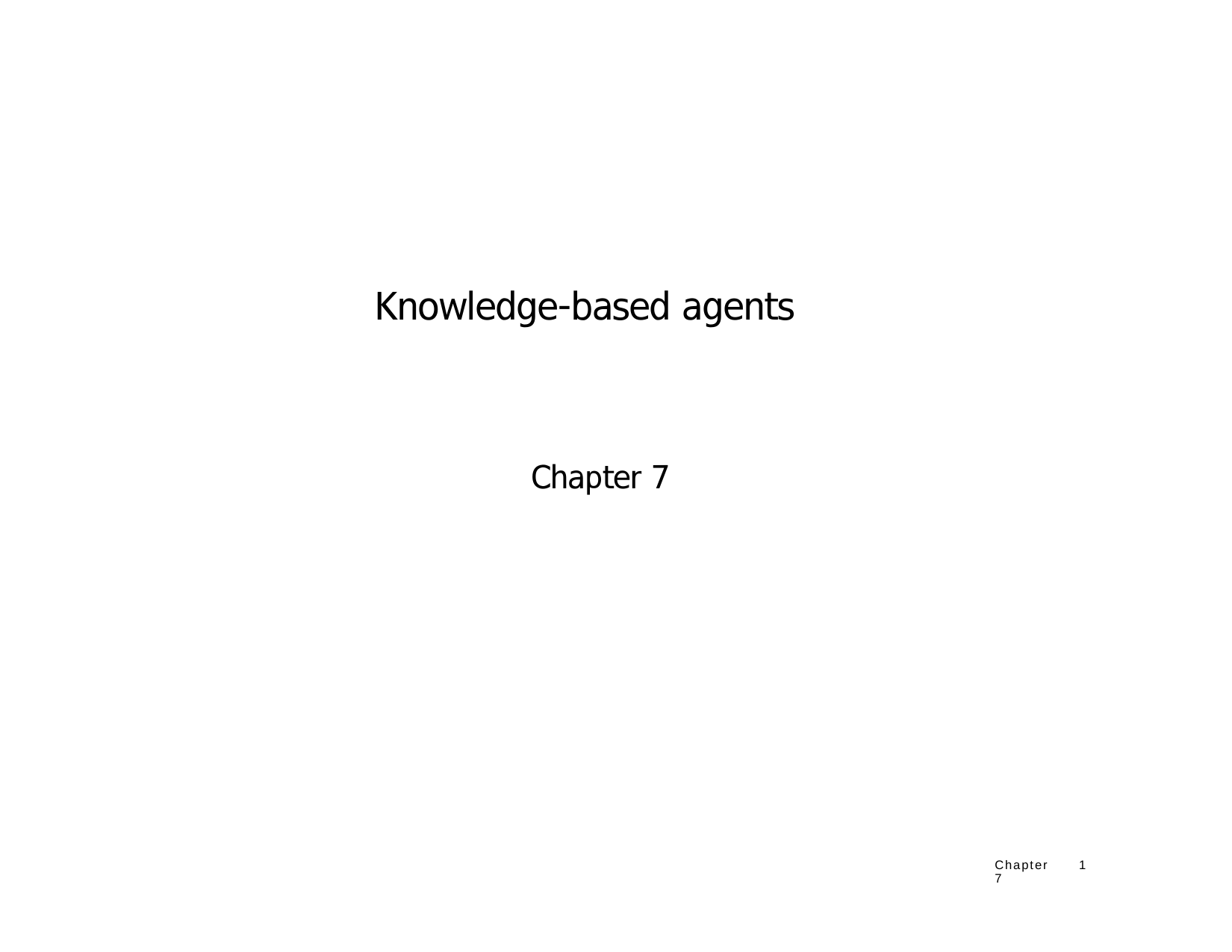

Knowledge-based agents
Chapter 7
Chapter 7
1